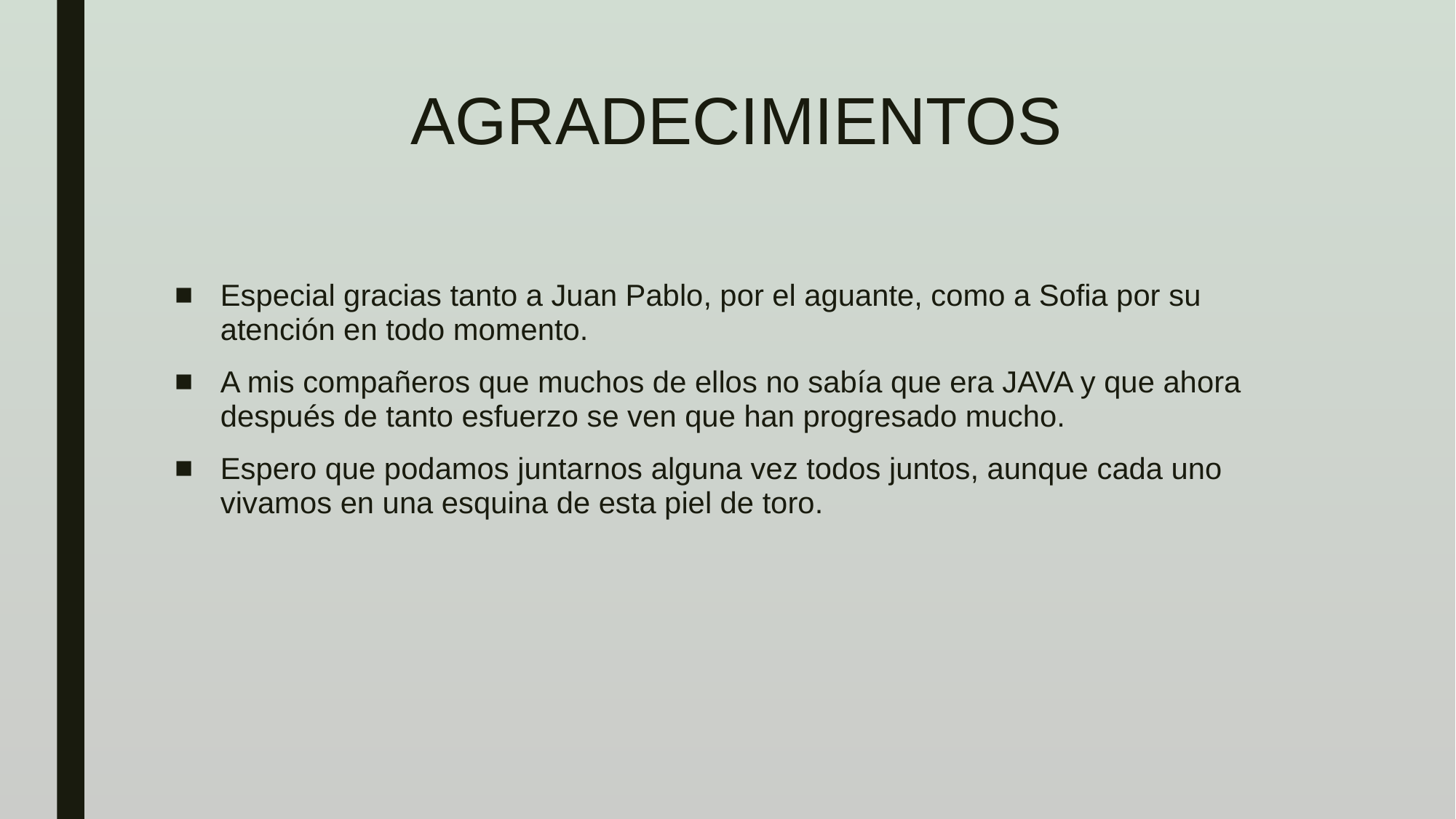

# AGRADECIMIENTOS
Especial gracias tanto a Juan Pablo, por el aguante, como a Sofia por su atención en todo momento.
A mis compañeros que muchos de ellos no sabía que era JAVA y que ahora después de tanto esfuerzo se ven que han progresado mucho.
Espero que podamos juntarnos alguna vez todos juntos, aunque cada uno vivamos en una esquina de esta piel de toro.